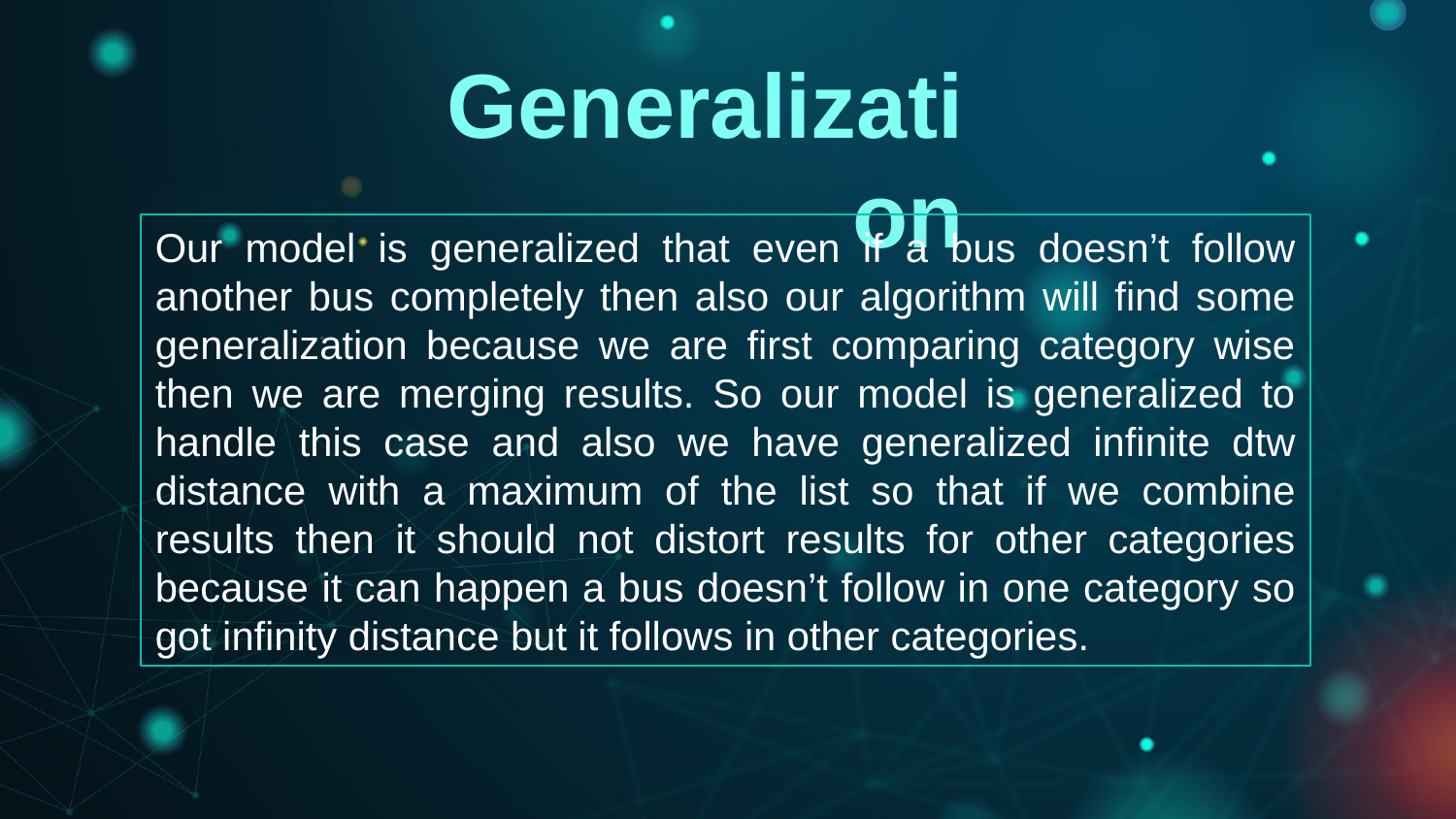

# Generalization
Our model is generalized that even if a bus doesn’t follow another bus completely then also our algorithm will find some generalization because we are first comparing category wise then we are merging results. So our model is generalized to handle this case and also we have generalized infinite dtw distance with a maximum of the list so that if we combine results then it should not distort results for other categories because it can happen a bus doesn’t follow in one category so got infinity distance but it follows in other categories.